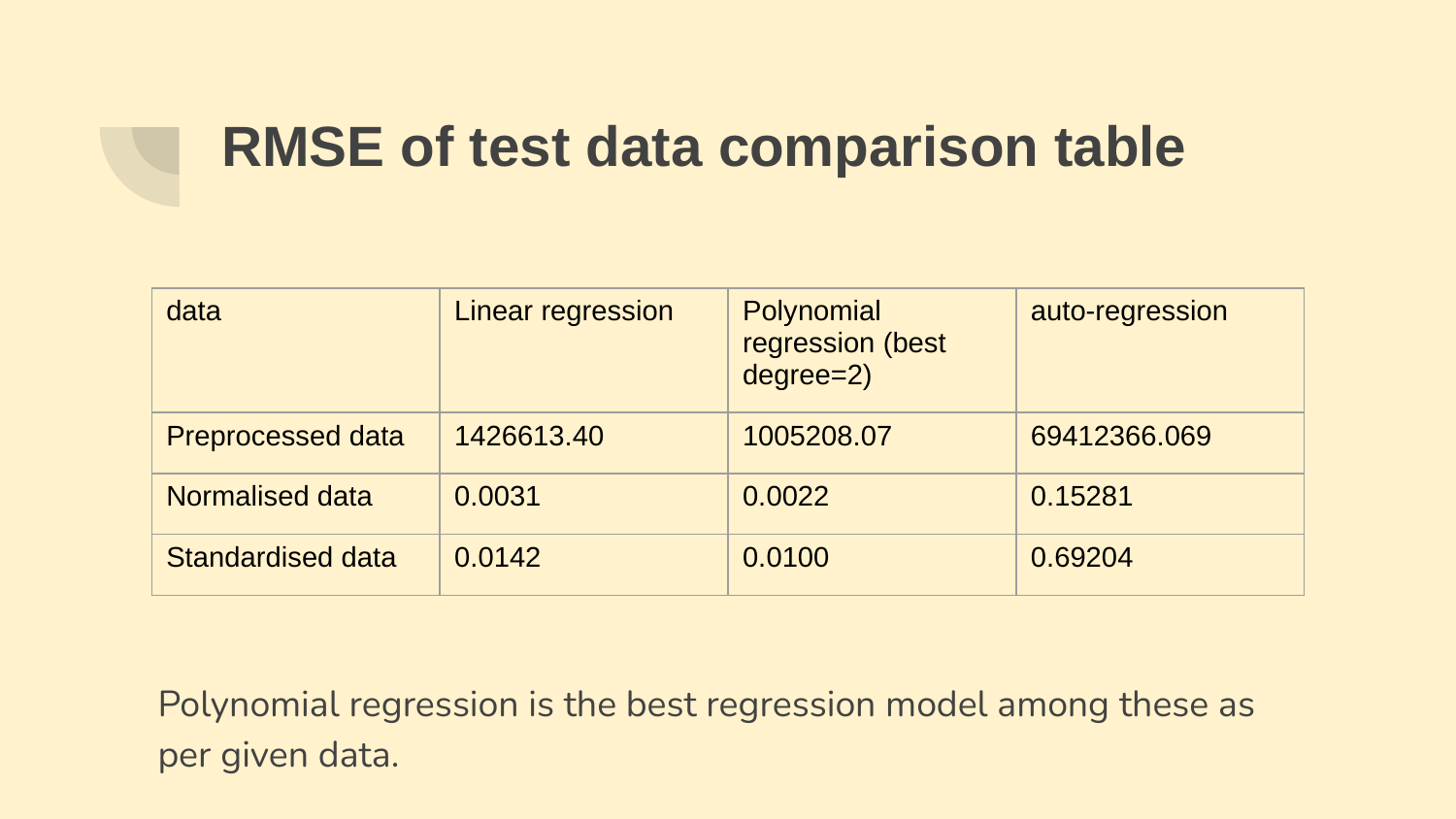

RMSE of test data comparison table
| data | Linear regression | Polynomial regression (best degree=2) | auto-regression |
| --- | --- | --- | --- |
| Preprocessed data | 1426613.40 | 1005208.07 | 69412366.069 |
| Normalised data | 0.0031 | 0.0022 | 0.15281 |
| Standardised data | 0.0142 | 0.0100 | 0.69204 |
Polynomial regression is the best regression model among these as per given data.